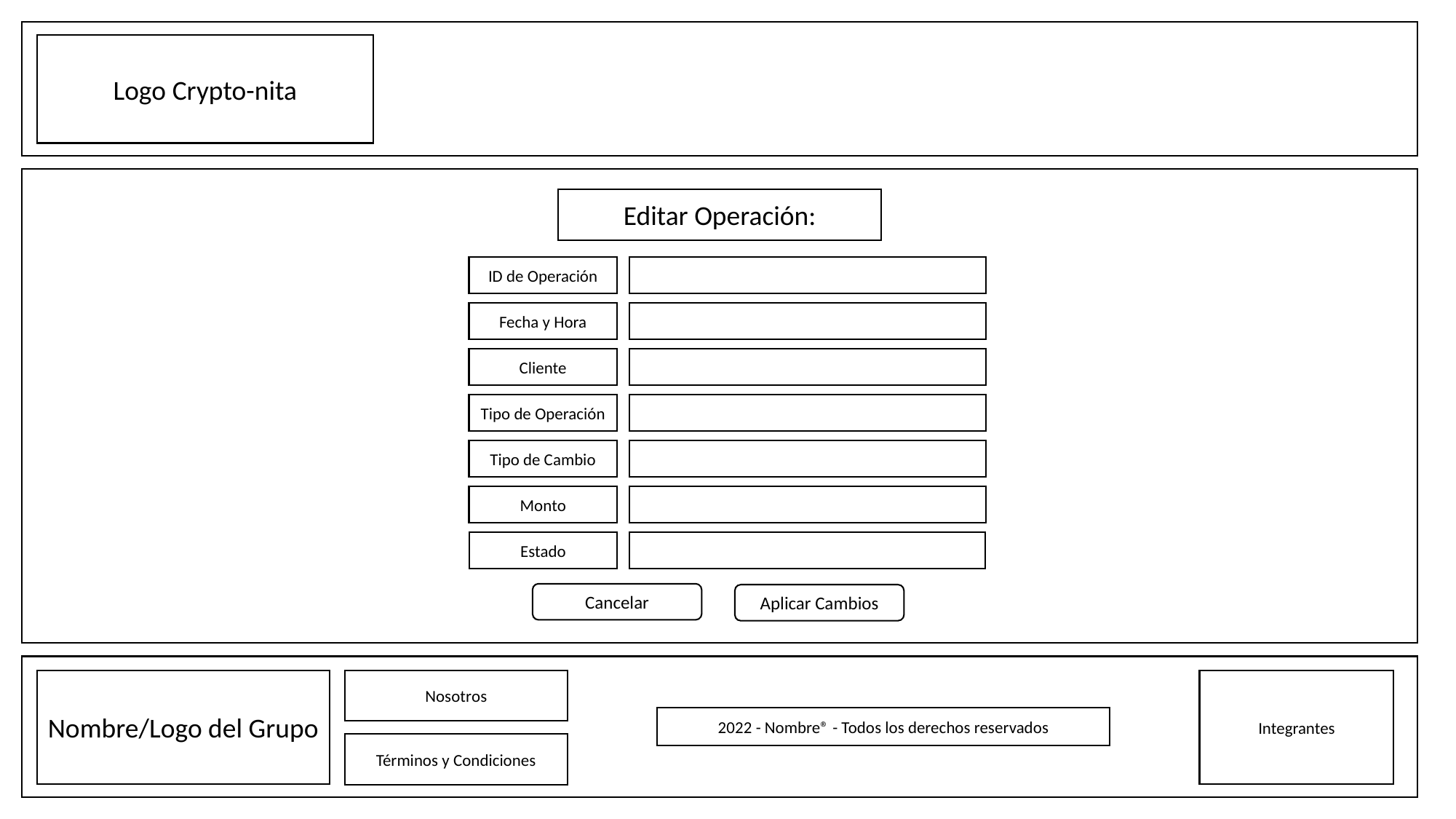

Logo Crypto-nita

Editar Operación:
ID de Operación

Fecha y Hora

Cliente

Tipo de Operación

Tipo de Cambio

Monto

Estado

Cancelar
Aplicar Cambios

Nombre/Logo del Grupo
Nosotros
Integrantes
2022 - Nombre® - Todos los derechos reservados
Términos y Condiciones